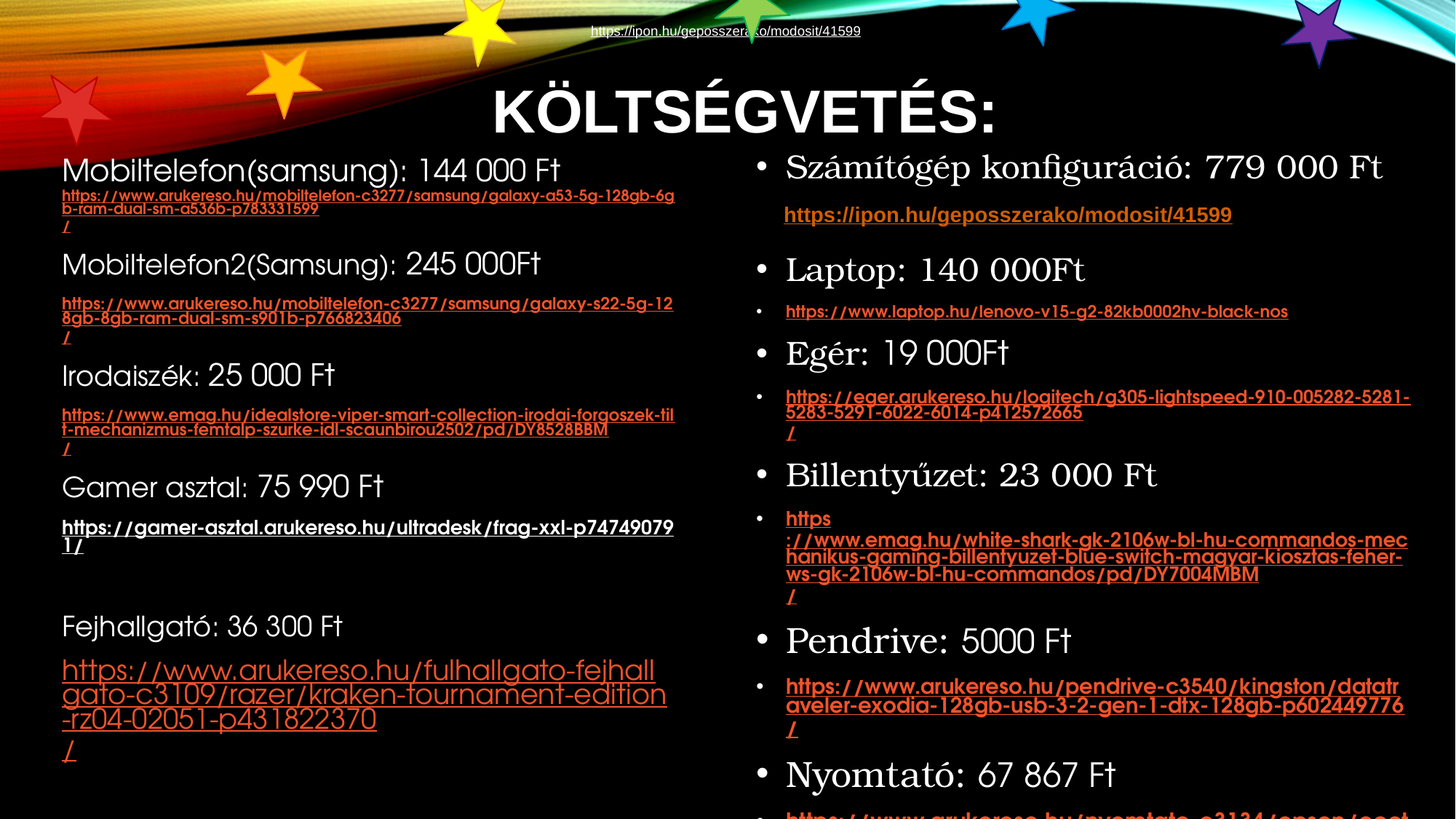

https://ipon.hu/geposszerako/modosit/41599

# Költségvetés:

Számítógép konfiguráció: 779 000 Ft

Laptop: 140 000Ft
https://www.laptop.hu/lenovo-v15-g2-82kb0002hv-black-nos
Egér: 19 000Ft
https://eger.arukereso.hu/logitech/g305-lightspeed-910-005282-5281-5283-5291-6022-6014-p412572665/
Billentyűzet: 23 000 Ft
https://www.emag.hu/white-shark-gk-2106w-bl-hu-commandos-mechanikus-gaming-billentyuzet-blue-switch-magyar-kiosztas-feher-ws-gk-2106w-bl-hu-commandos/pd/DY7004MBM/
Pendrive: 5000 Ft
https://www.arukereso.hu/pendrive-c3540/kingston/datatraveler-exodia-128gb-usb-3-2-gen-1-dtx-128gb-p602449776/
Nyomtató: 67 867 Ft
https://www.arukereso.hu/nyomtato-c3134/epson/ecotank-l3211-c11cj68402-p709759830/

Mobiltelefon(samsung): 144 000 Ft https://www.arukereso.hu/mobiltelefon-c3277/samsung/galaxy-a53-5g-128gb-6gb-ram-dual-sm-a536b-p783331599/
Mobiltelefon2(Samsung): 245 000Ft
https://www.arukereso.hu/mobiltelefon-c3277/samsung/galaxy-s22-5g-128gb-8gb-ram-dual-sm-s901b-p766823406/
Irodaiszék: 25 000 Ft
https://www.emag.hu/idealstore-viper-smart-collection-irodai-forgoszek-tilt-mechanizmus-femtalp-szurke-idl-scaunbirou2502/pd/DY8528BBM/
Gamer asztal: 75 990 Ft
https://gamer-asztal.arukereso.hu/ultradesk/frag-xxl-p747490791/
Fejhallgató: 36 300 Ft
https://www.arukereso.hu/fulhallgato-fejhallgato-c3109/razer/kraken-tournament-edition-rz04-02051-p431822370/

Végső ár:1 559 667 Ft
https://ipon.hu/geposszerako/modosit/41599